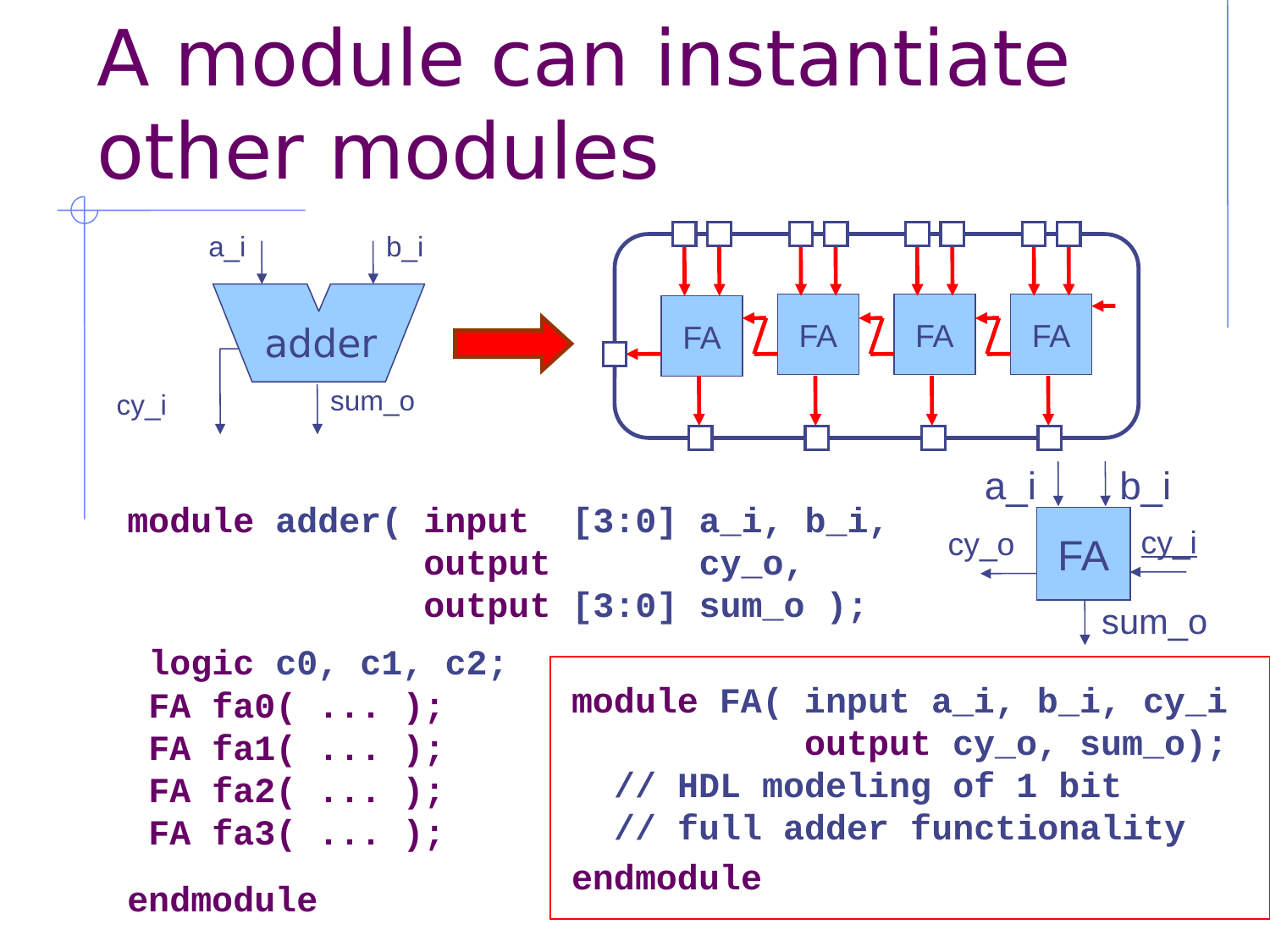

# A module can instantiate other modules
a_i
b_i

FA
FA
FA
FA
adder

sum_o
cy_i

a_i
b_i

cy_i
cy_o
FA

sum_o

module adder( input  [3:0] a_i, b_i,
              output       cy_o,
              output [3:0] sum_o );
 logic c0, c1, c2;
 FA fa0( ... );
 FA fa1( ... );
 FA fa2( ... );
 FA fa3( ... );
endmodule
module FA( input a_i, b_i, cy_i
           output cy_o, sum_o);
  // HDL modeling of 1 bit
  // full adder functionality
endmodule